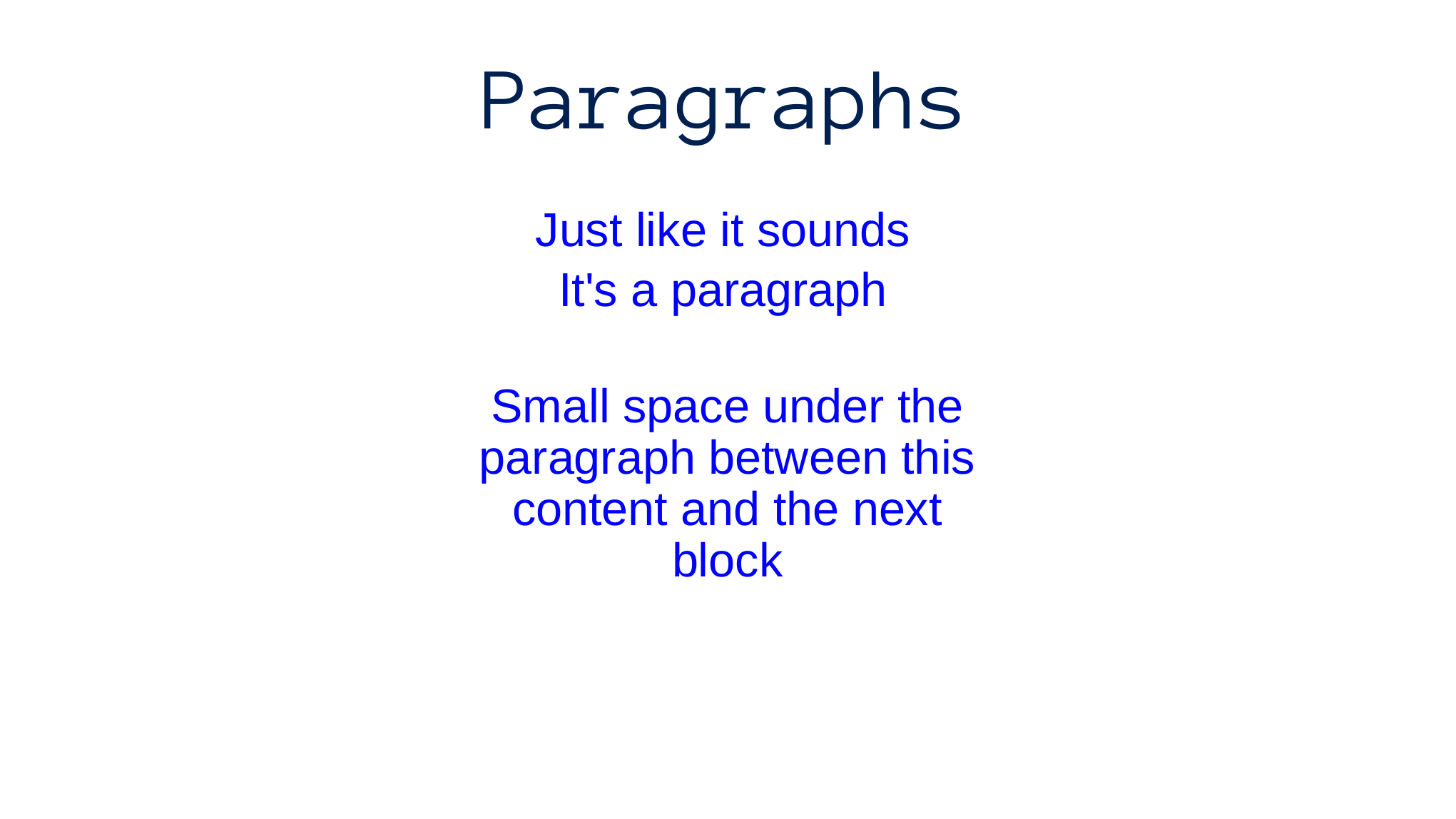

Paragraphs
Just like it sounds
It's a paragraph
Small space under the paragraph between this content and the next block